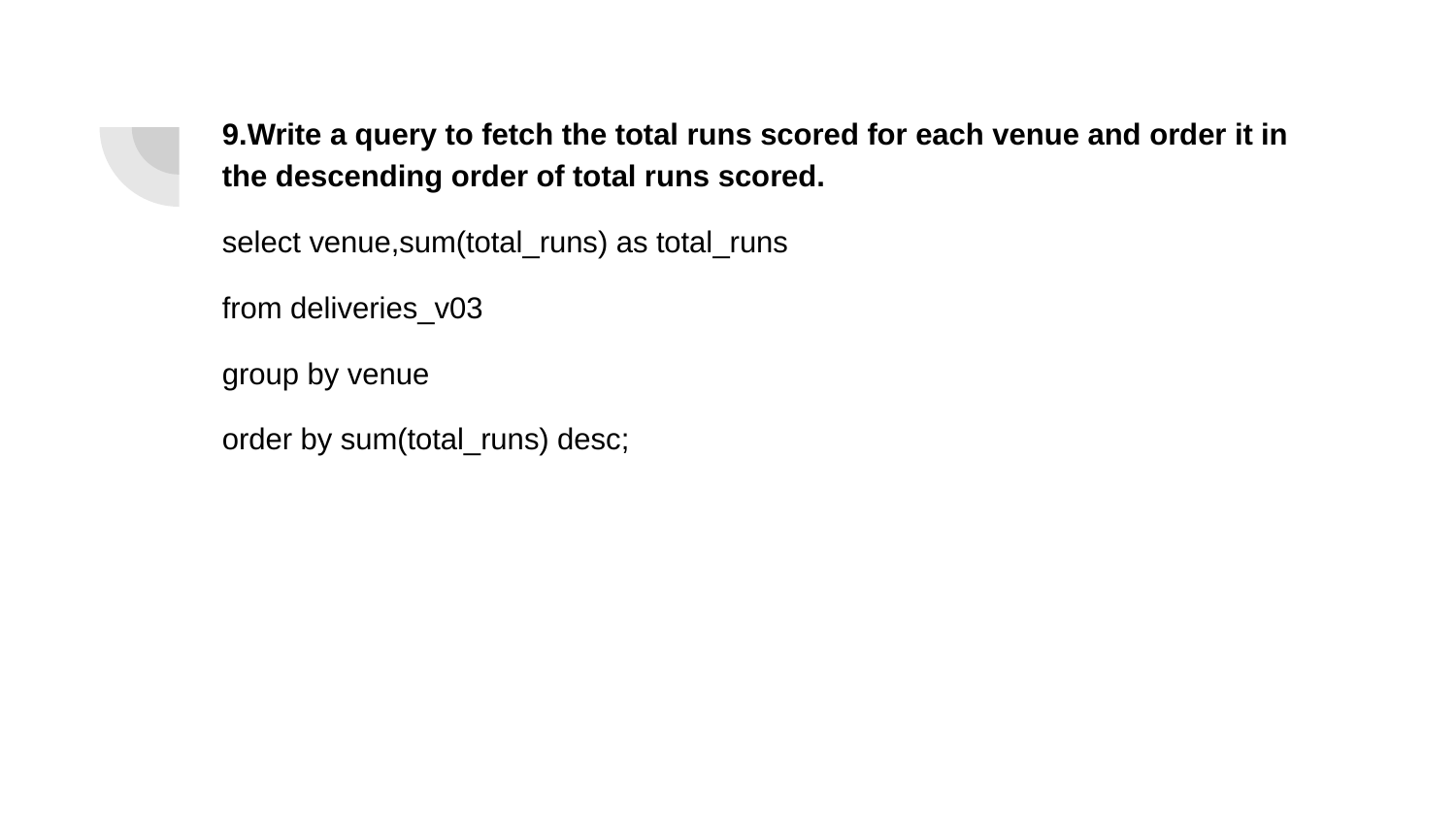

# 9.Write a query to fetch the total runs scored for each venue and order it in the descending order of total runs scored.
select venue,sum(total_runs) as total_runs
from deliveries_v03
group by venue
order by sum(total_runs) desc;